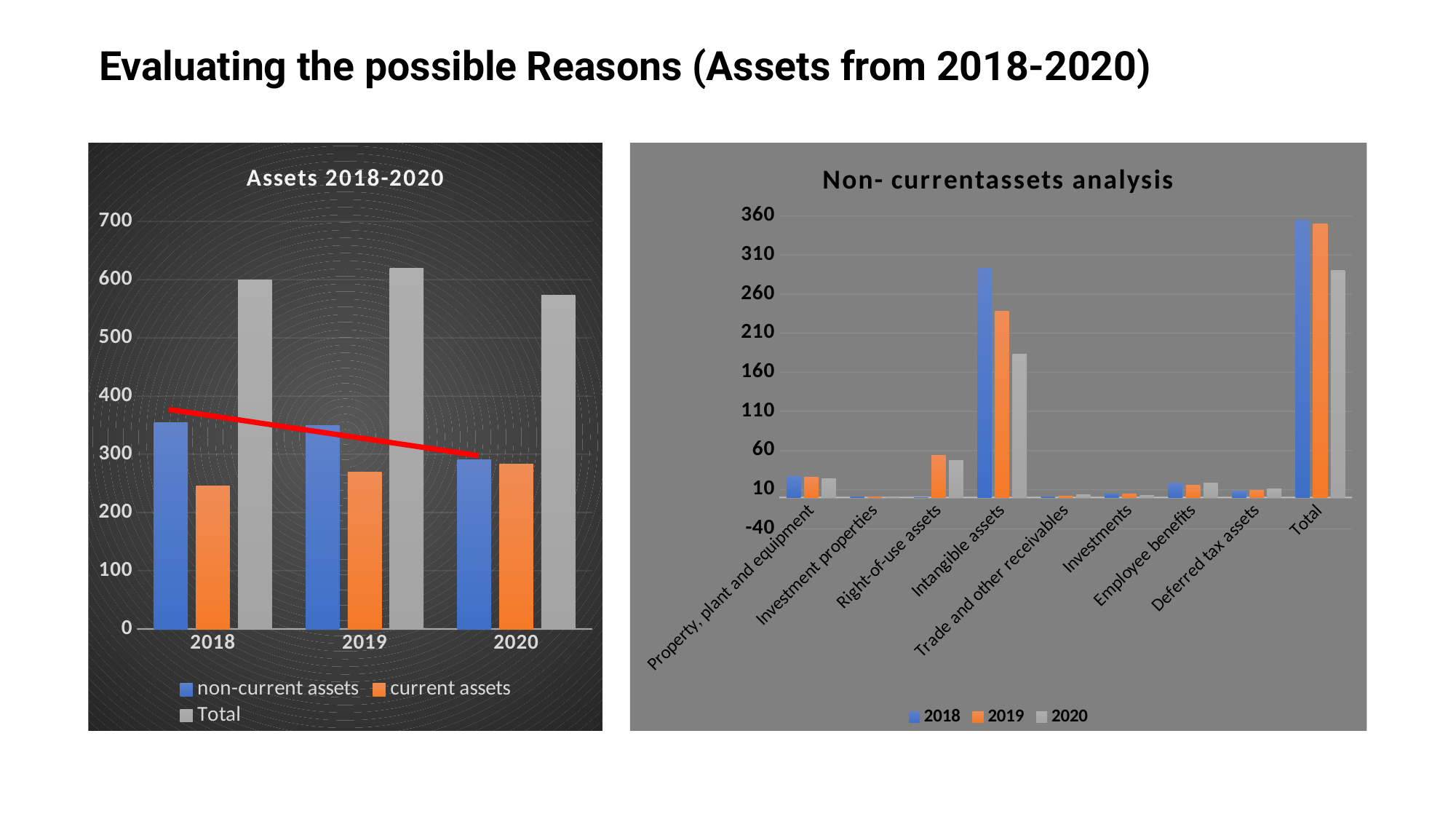

# Evaluating the possible Reasons (Assets from 2018-2020)

### Chart: Assets 2018-2020

| Category | non-current assets | current assets | Total |
|---|---|---|---|
| 2018 | 354.3 | 245.2 | 599.5 |
| 2019 | 349.9 | 269.5 | 619.4 |
| 2020 | 290.1 | 282.6 | 572.7 |

### Chart: Non- currentassets analysis

| Category | 2018 | 2019 | 2020 |
|---|---|---|---|
| Property, plant and equipment | 27.0 | 25.6 | 24.3 |
| Investment properties | 1.2 | 1.2 | 1.2 |
| Right-of-use assets | 0.0 | 53.4 | 47.0 |
| Intangible assets | 293.4 | 238.2 | 182.9 |
| Trade and other receivables | 1.1 | 2.1 | 3.1 |
| Investments | 4.8 | 4.8 | 2.9 |
| Employee benefits | 18.2 | 15.5 | 18.1 |
| Deferred tax assets | 8.6 | 9.1 | 10.6 |
| Total | 354.3 | 349.90000000000003 | 290.1 |